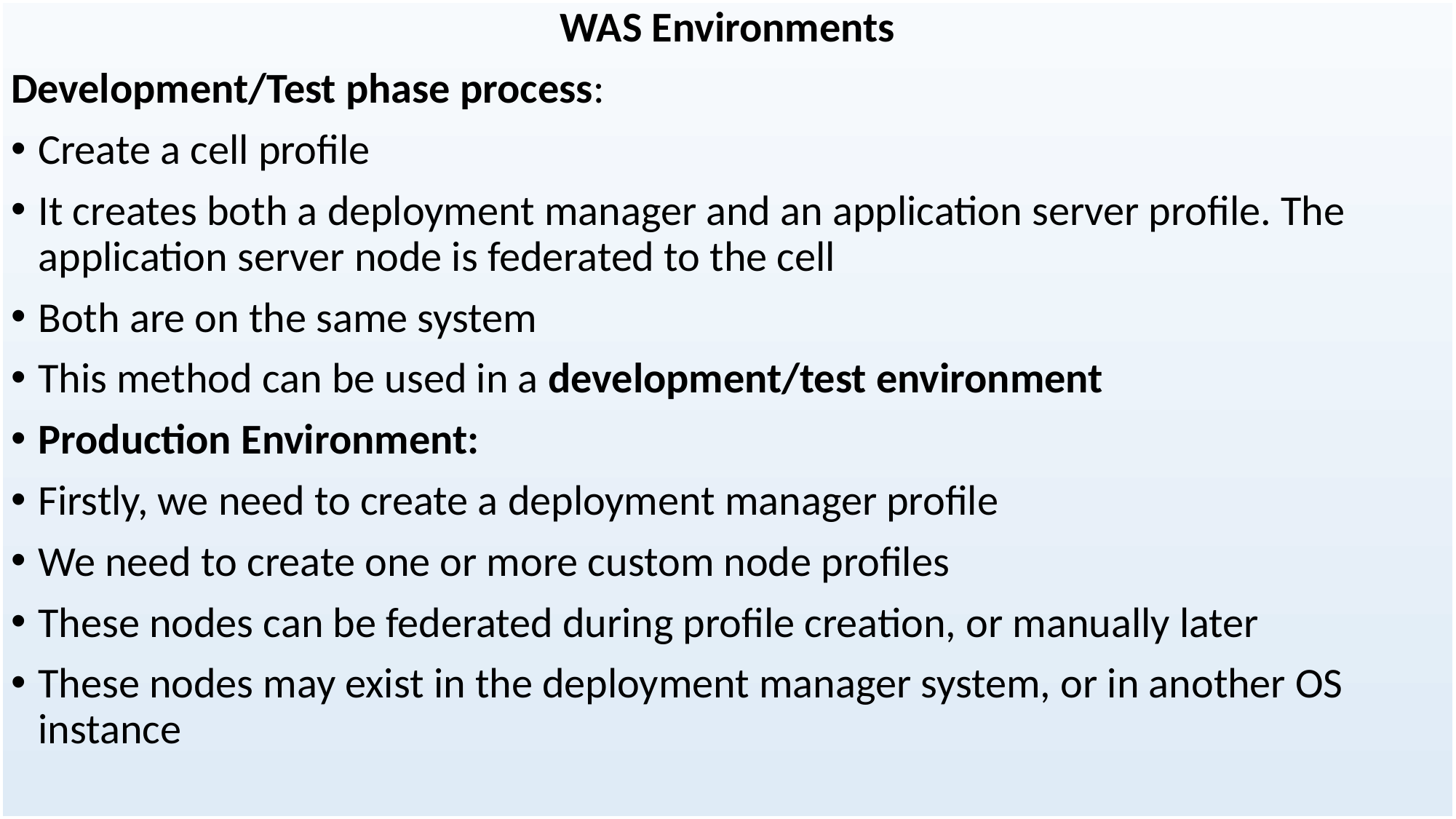

WAS Environments
Development/Test phase process:
Create a cell profile
It creates both a deployment manager and an application server profile. The application server node is federated to the cell
Both are on the same system
This method can be used in a development/test environment
Production Environment:
Firstly, we need to create a deployment manager profile
We need to create one or more custom node profiles
These nodes can be federated during profile creation, or manually later
These nodes may exist in the deployment manager system, or in another OS instance